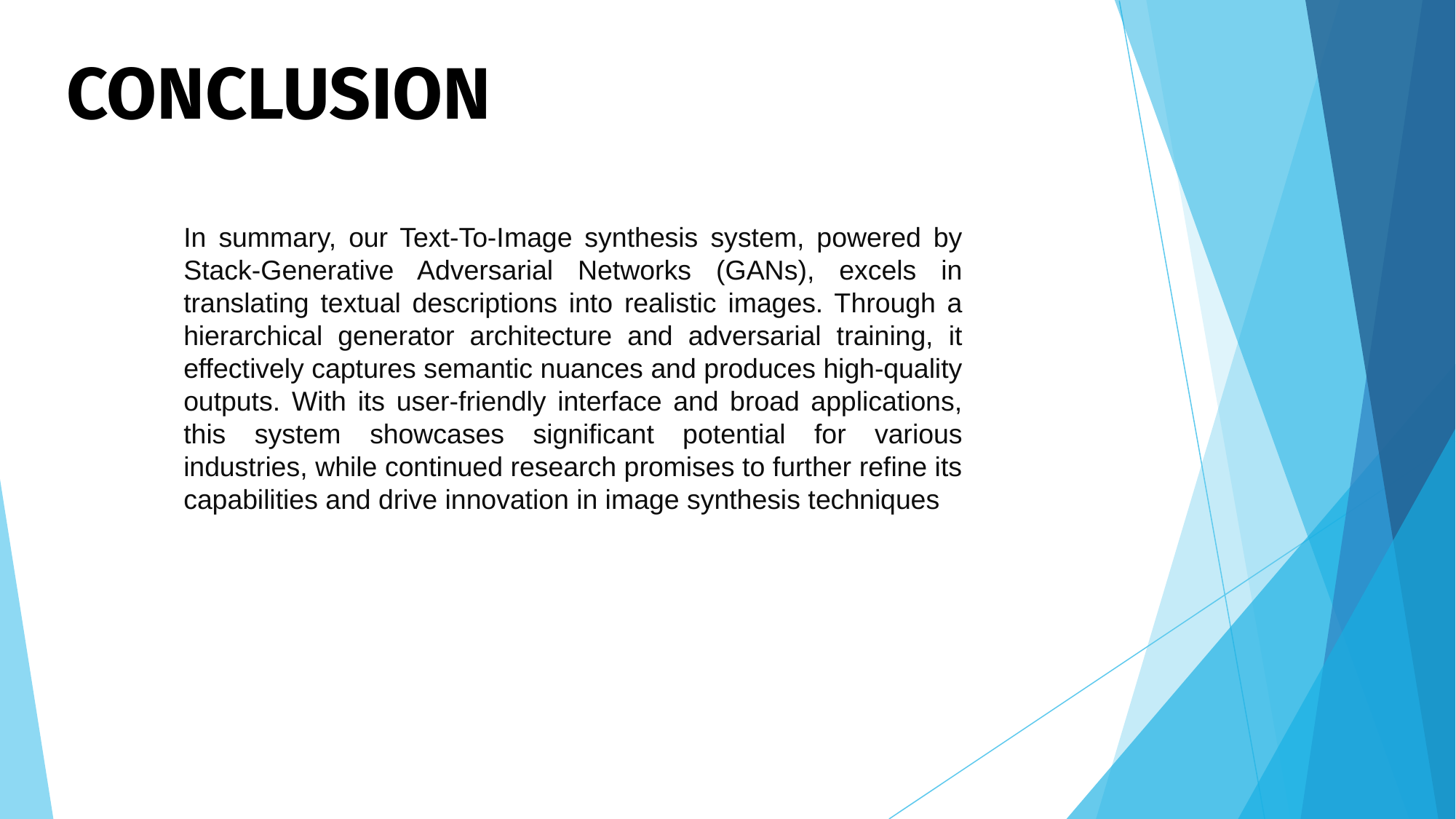

# CONCLUSION
In summary, our Text-To-Image synthesis system, powered by Stack-Generative Adversarial Networks (GANs), excels in translating textual descriptions into realistic images. Through a hierarchical generator architecture and adversarial training, it effectively captures semantic nuances and produces high-quality outputs. With its user-friendly interface and broad applications, this system showcases significant potential for various industries, while continued research promises to further refine its capabilities and drive innovation in image synthesis techniques